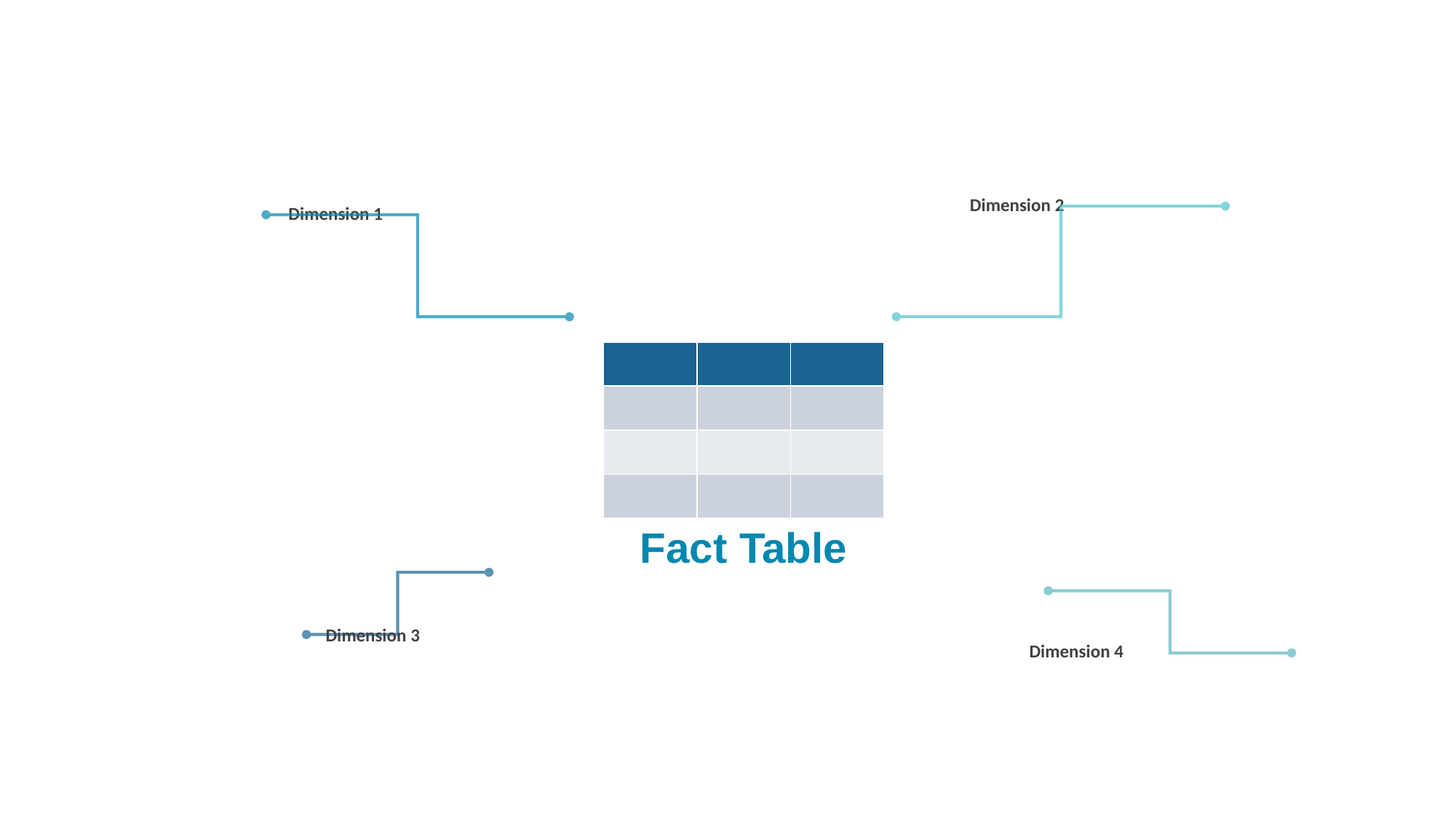

Dimension 2
Dimension 1
|  |  |  |
| --- | --- | --- |
|  |  |  |
|  |  |  |
|  |  |  |

Fact Table
Dimension 3

Dimension 4